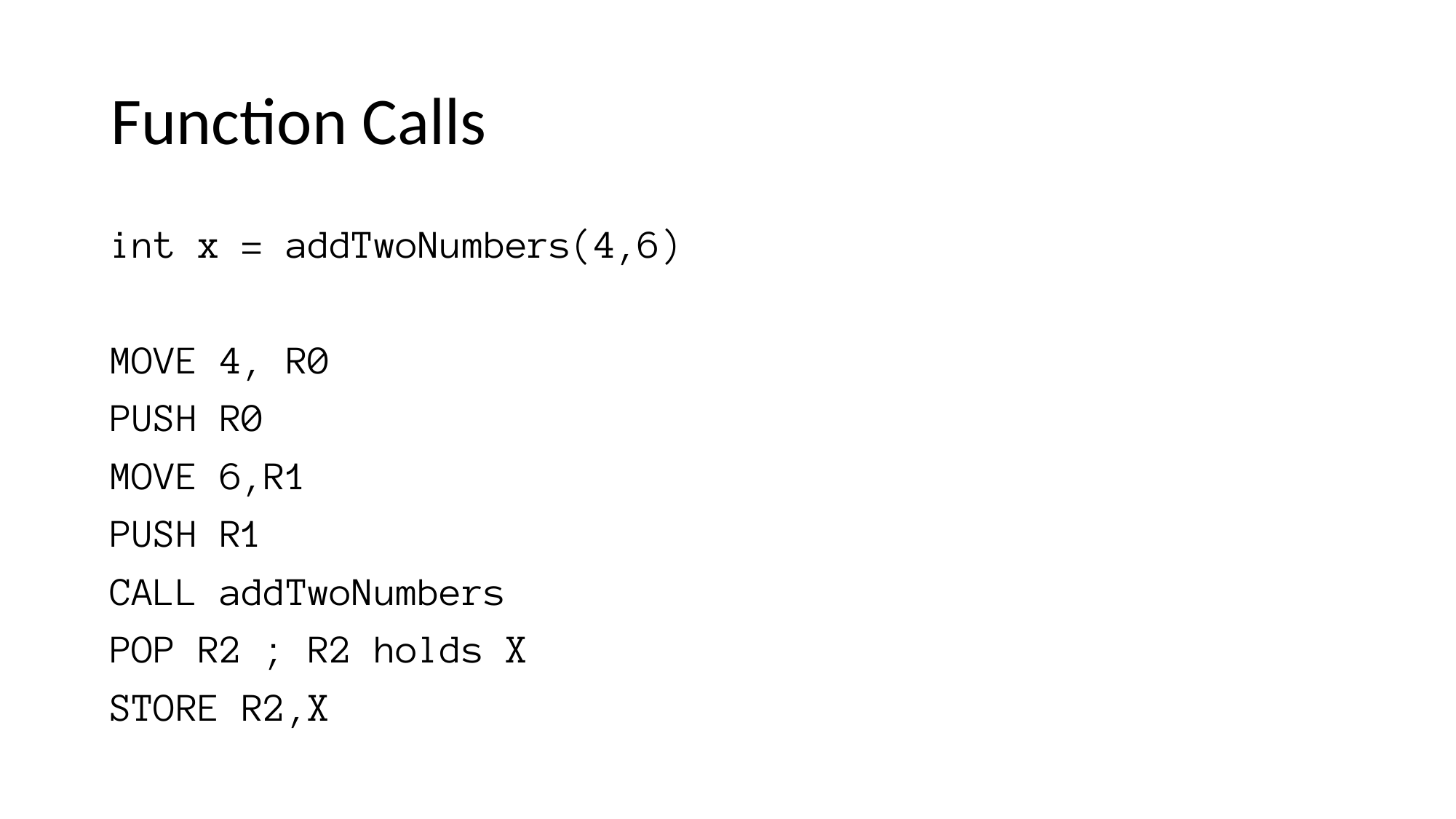

# Function Calls
int x = addTwoNumbers(4,6)

MOVE 4, R0
PUSH R0
MOVE 6,R1
PUSH R1
CALL addTwoNumbers
POP R2 ; R2 holds X
STORE R2,X